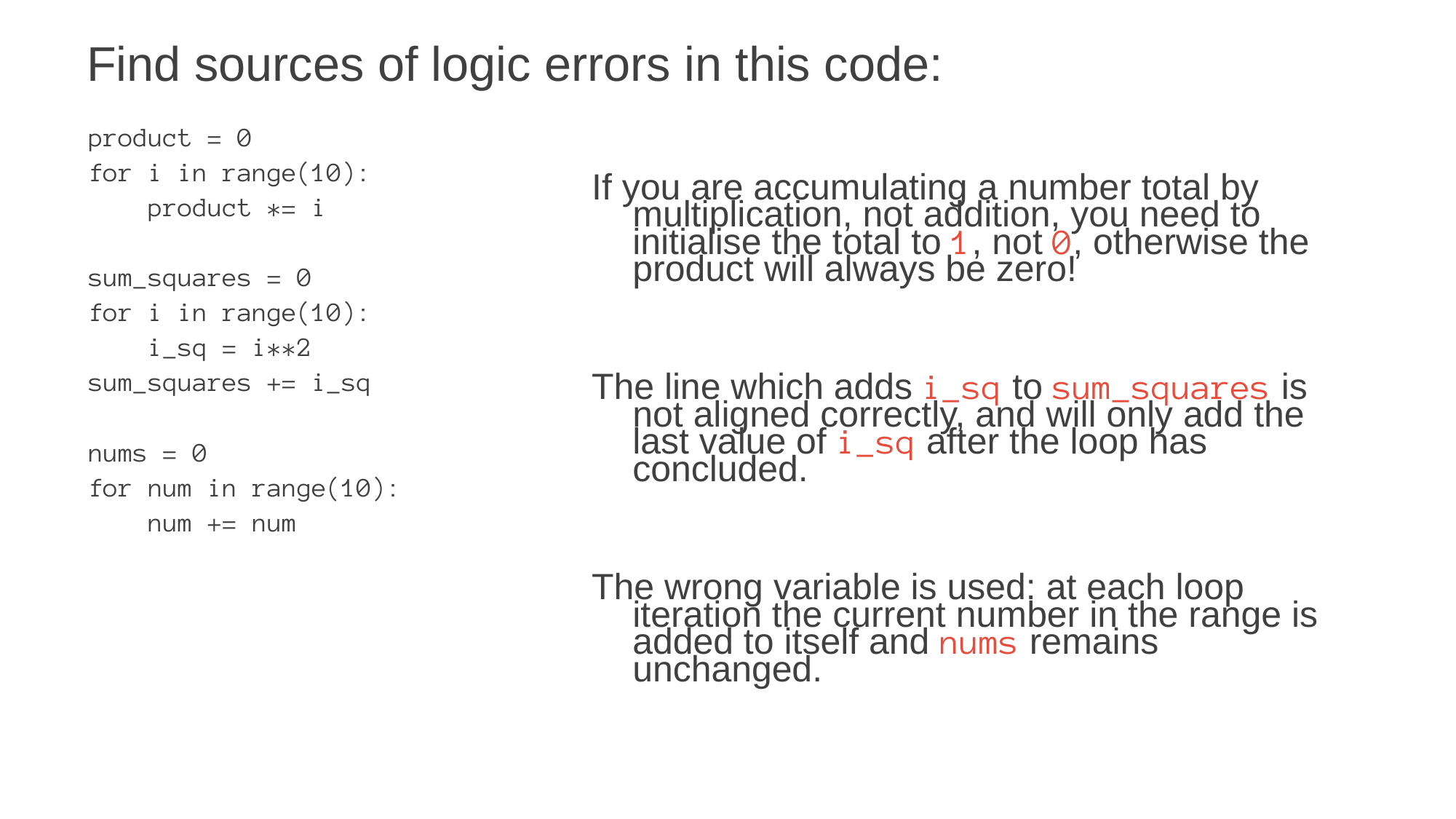

Find sources of logic errors in this code:

product = 0
for i in range(10):
    product *= i

sum_squares = 0
for i in range(10):
    i_sq = i**2
sum_squares += i_sq

nums = 0
for num in range(10):
    num += num
If you are accumulating a number total by multiplication, not addition, you need to initialise the total to 1, not 0, otherwise the product will always be zero!

The line which adds i_sq to sum_squares is not aligned correctly, and will only add the last value of i_sq after the loop has concluded.

The wrong variable is used: at each loop iteration the current number in the range is added to itself and nums remains unchanged.